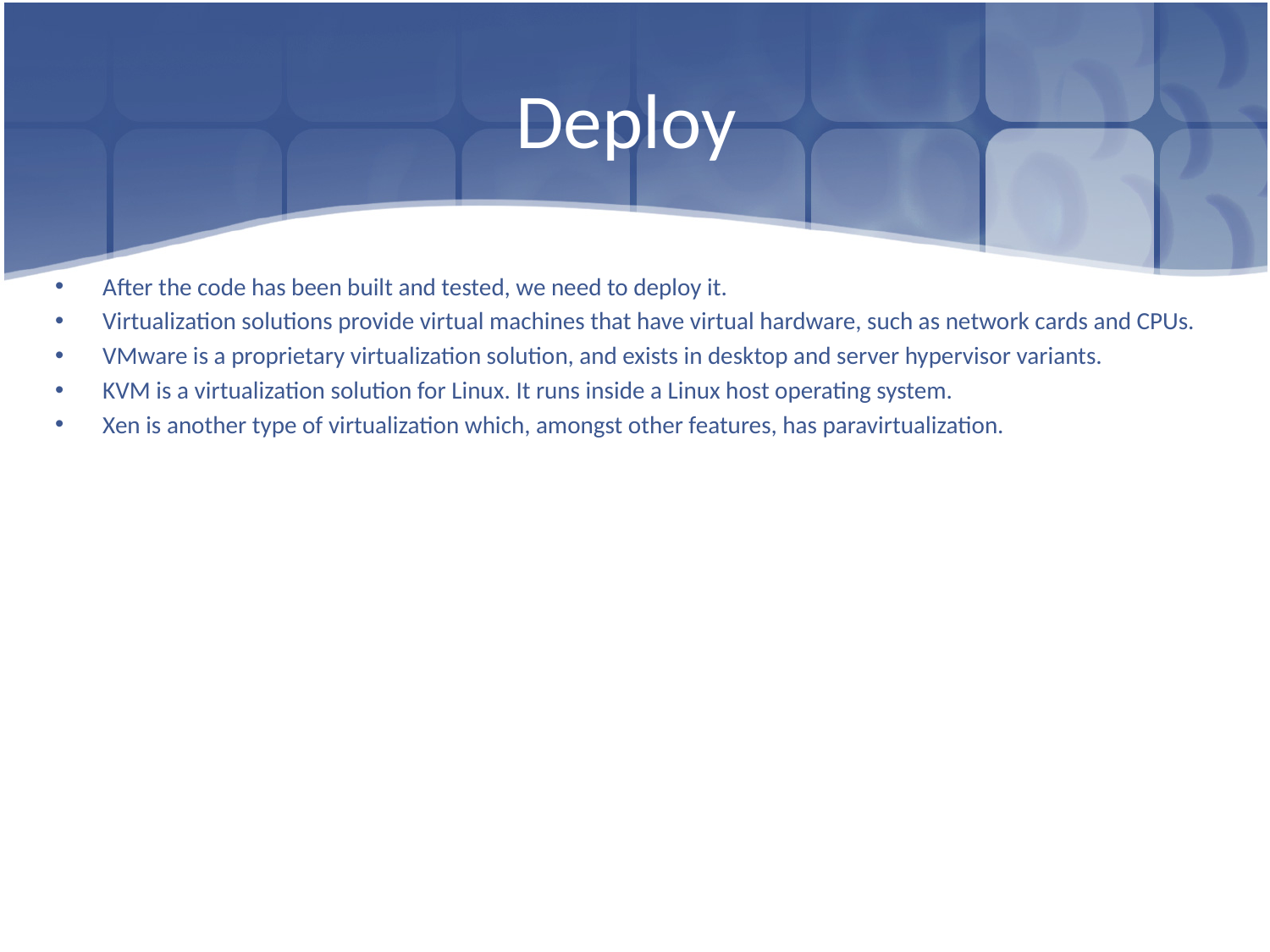

# Deploy
After the code has been built and tested, we need to deploy it.
Virtualization solutions provide virtual machines that have virtual hardware, such as network cards and CPUs.
VMware is a proprietary virtualization solution, and exists in desktop and server hypervisor variants.
KVM is a virtualization solution for Linux. It runs inside a Linux host operating system.
Xen is another type of virtualization which, amongst other features, has paravirtualization.